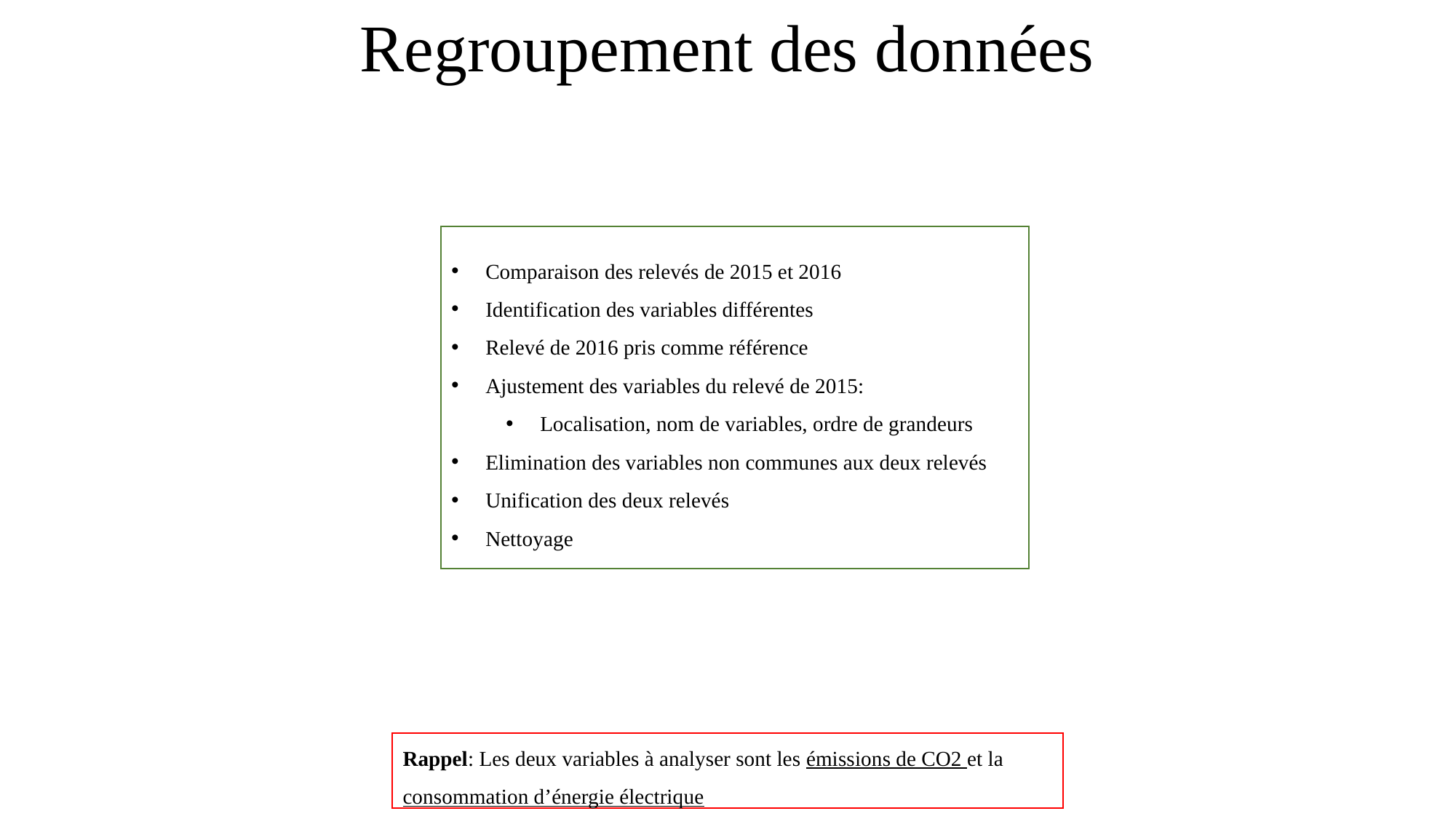

# Regroupement des données
Comparaison des relevés de 2015 et 2016
Identification des variables différentes
Relevé de 2016 pris comme référence
Ajustement des variables du relevé de 2015:
Localisation, nom de variables, ordre de grandeurs
Elimination des variables non communes aux deux relevés
Unification des deux relevés
Nettoyage
Rappel: Les deux variables à analyser sont les émissions de CO2 et la consommation d’énergie électrique